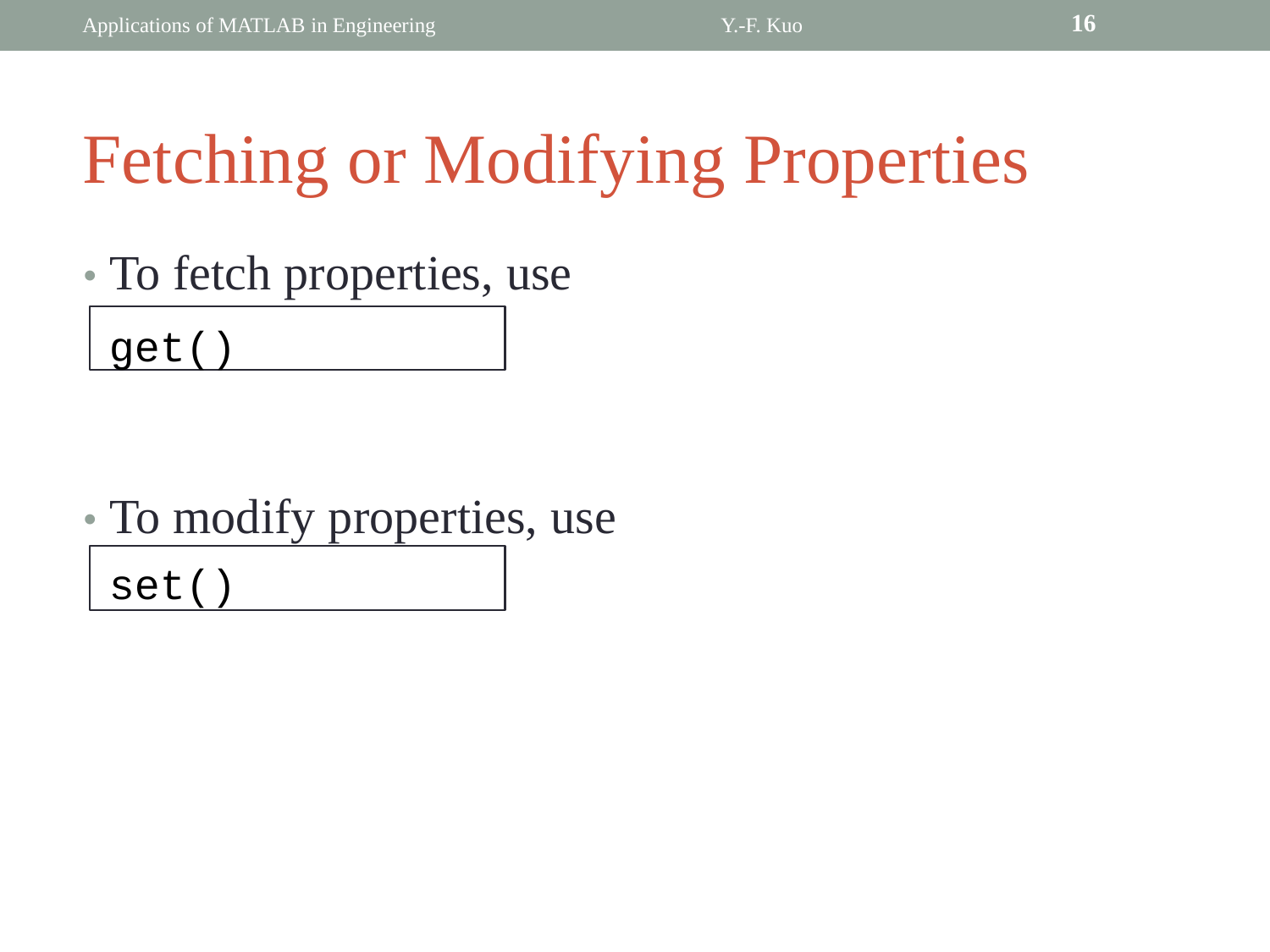

16
Applications of MATLAB in Engineering
Y.-F. Kuo

Fetching or Modifying Properties

• To fetch properties, use

	get()

• To modify properties, use

	set()